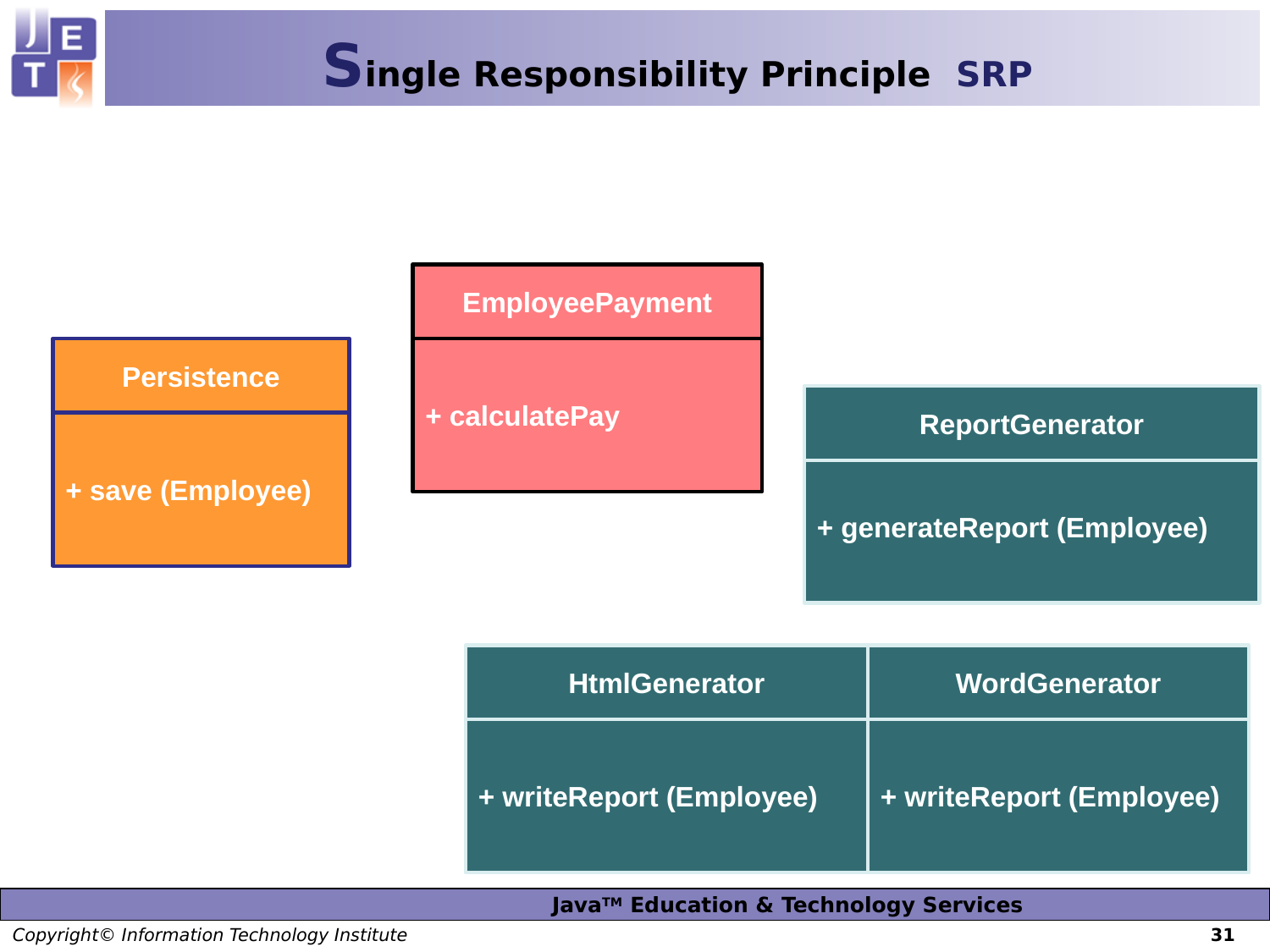

# Single Responsibility Principle  SRP
EmployeePayment
+ calculatePay
Persistence
+ save (Employee)
ReportGenerator
+ generateReport (Employee)
WordGenerator
+ writeReport (Employee)
HtmlGenerator
+ writeReport (Employee)